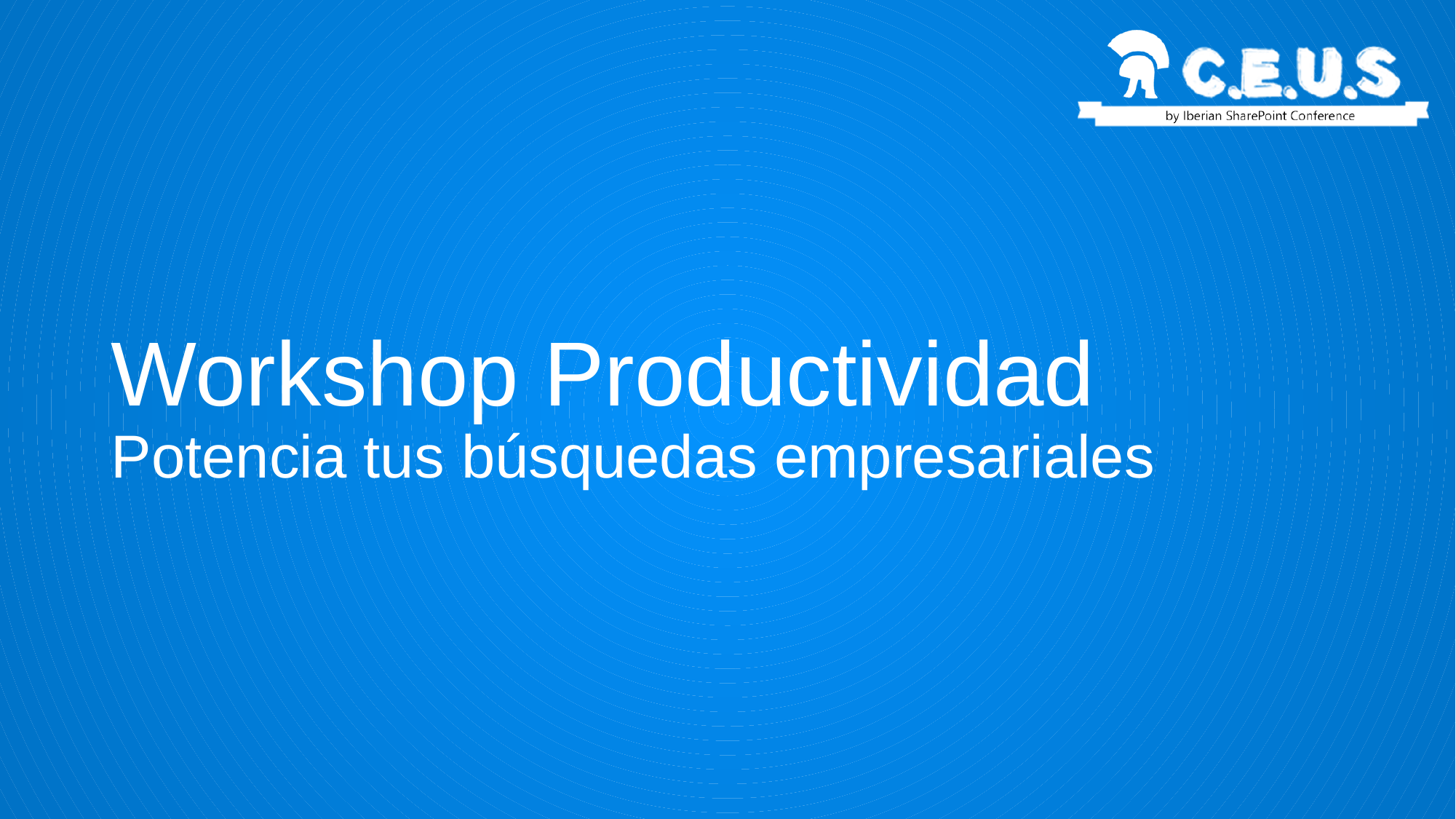

# Workshop Productividad Potencia tus búsquedas empresariales